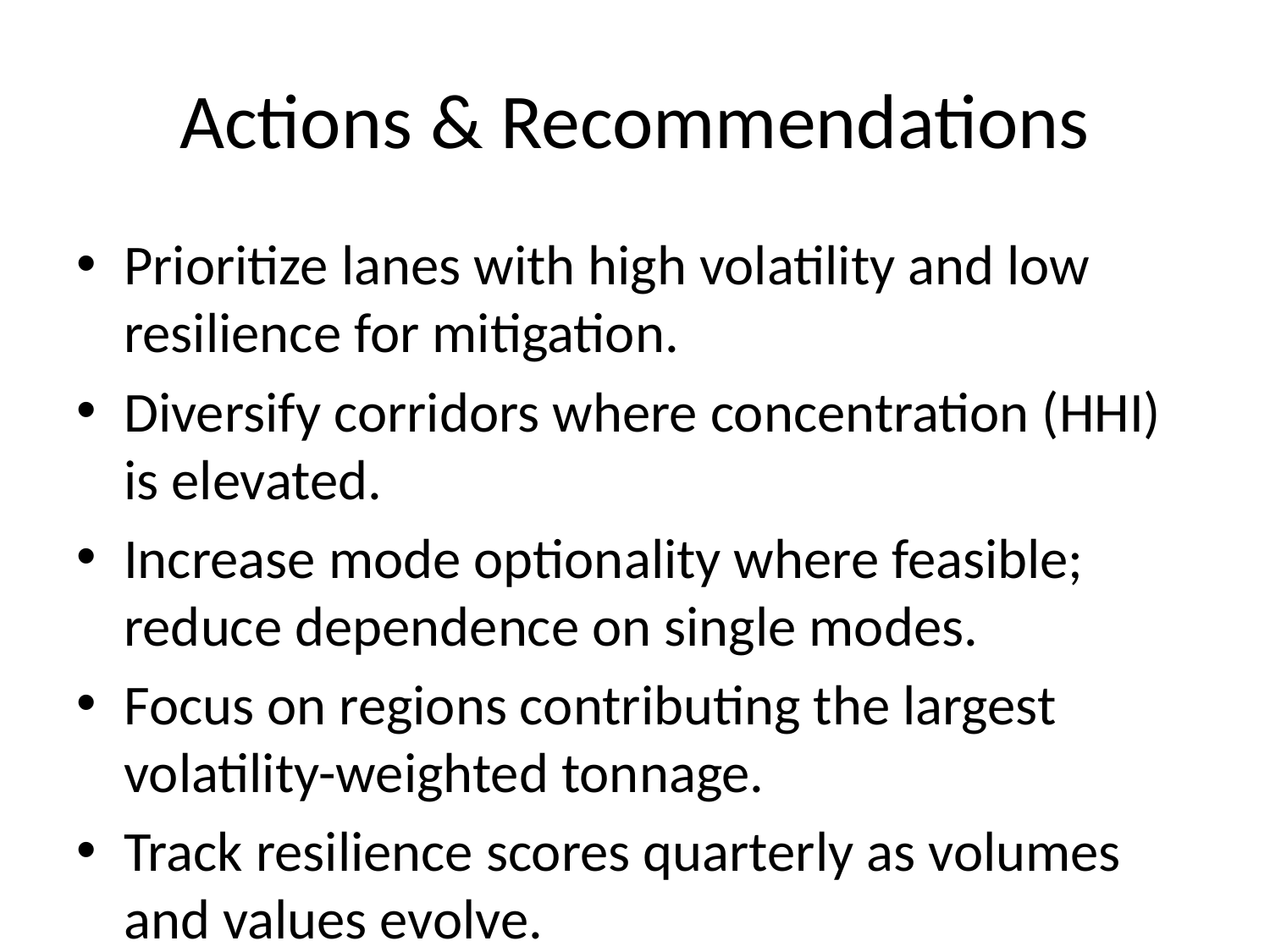

# Actions & Recommendations
Prioritize lanes with high volatility and low resilience for mitigation.
Diversify corridors where concentration (HHI) is elevated.
Increase mode optionality where feasible; reduce dependence on single modes.
Focus on regions contributing the largest volatility-weighted tonnage.
Track resilience scores quarterly as volumes and values evolve.